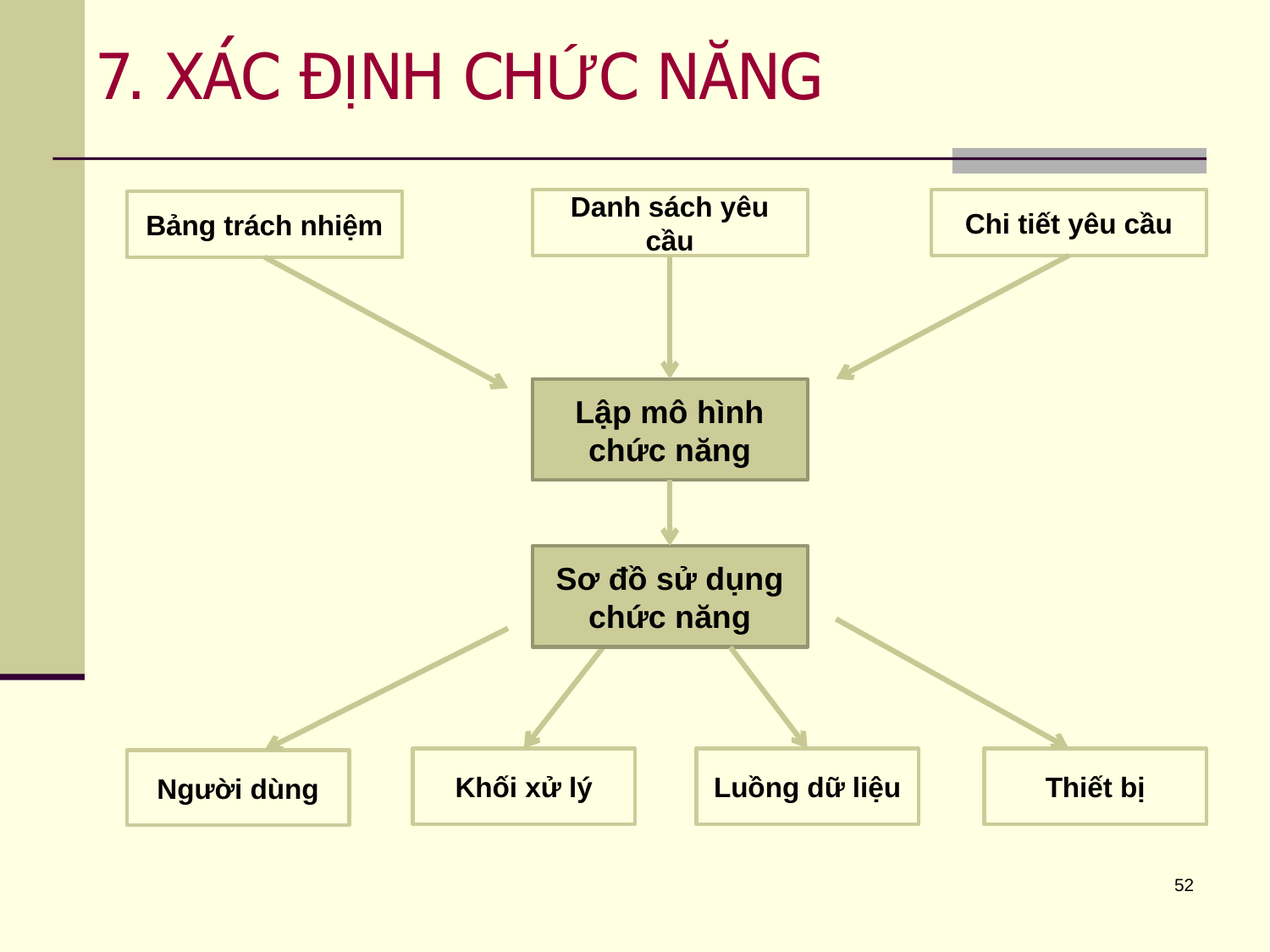

# 7. XÁC ĐỊNH CHỨC NĂNG
Danh sách yêu cầu
Chi tiết yêu cầu
Bảng trách nhiệm
Lập mô hình chức năng
Sơ đồ sử dụng chức năng
Luồng dữ liệu
Khối xử lý
Người dùng
Thiết bị
52